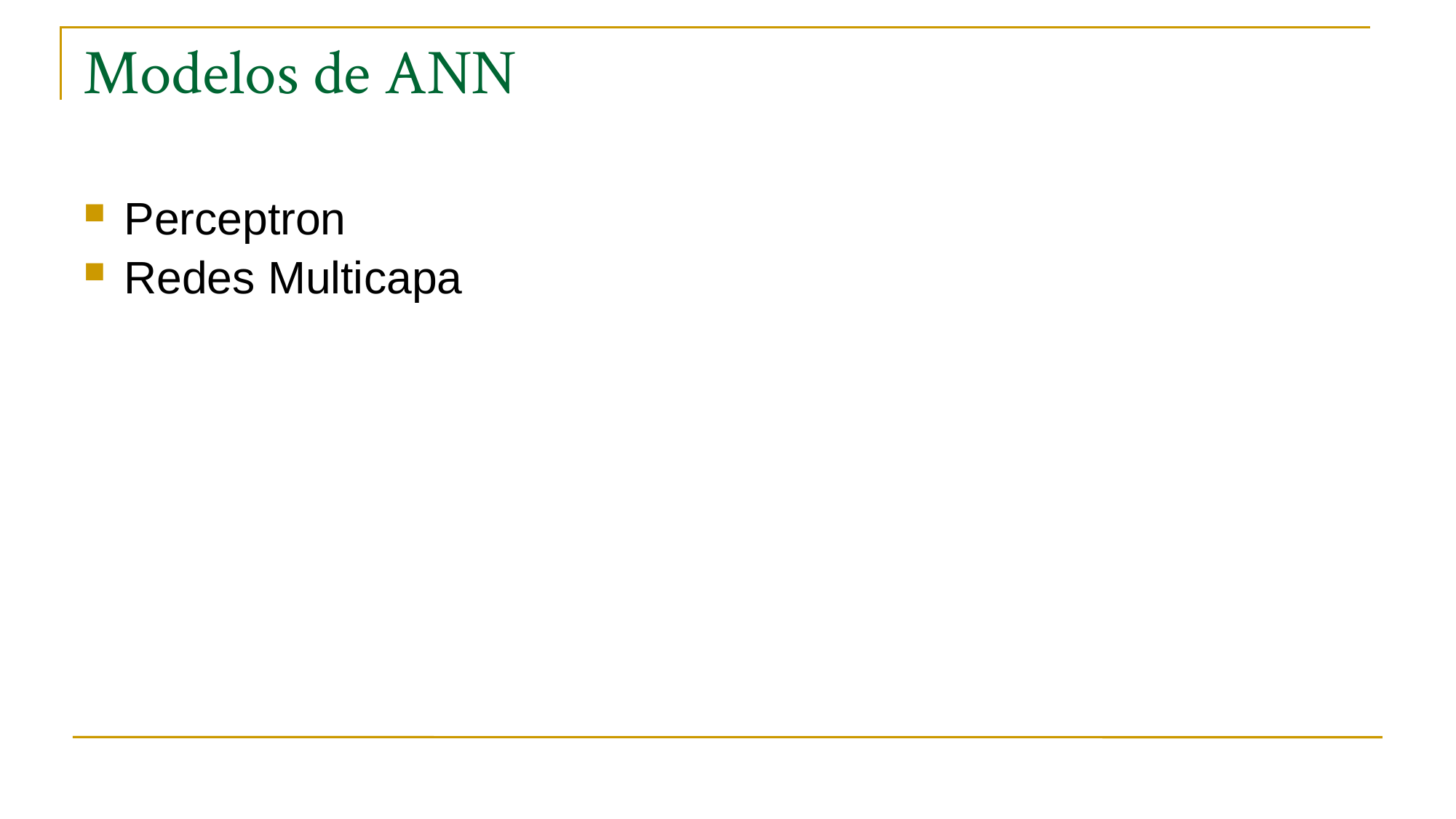

# Modelos de ANN
Perceptron
Redes Multicapa